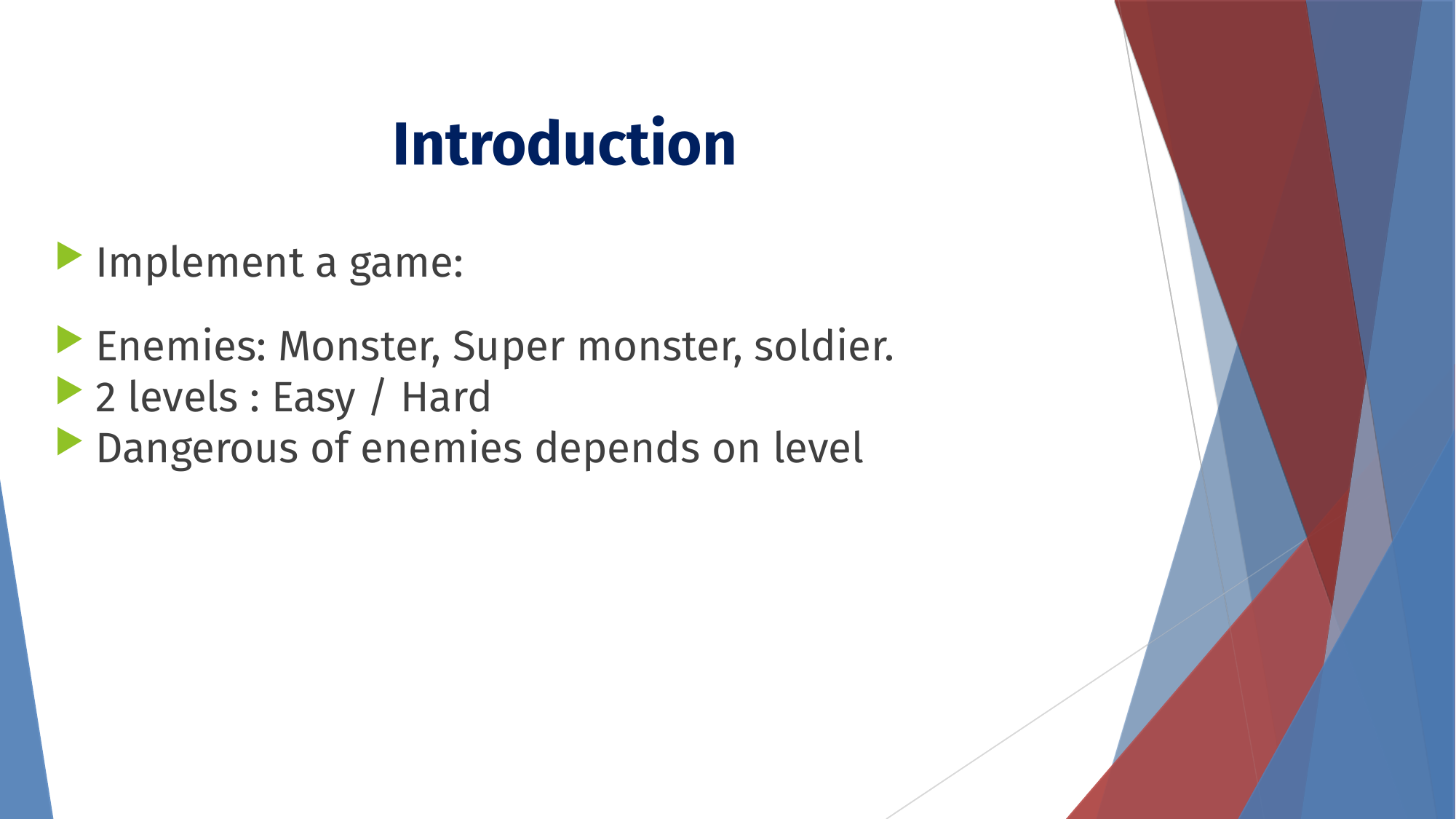

Introduction

Implement a game:

Enemies: Monster, Super monster, soldier.
2 levels : Easy / Hard
Dangerous of enemies depends on level